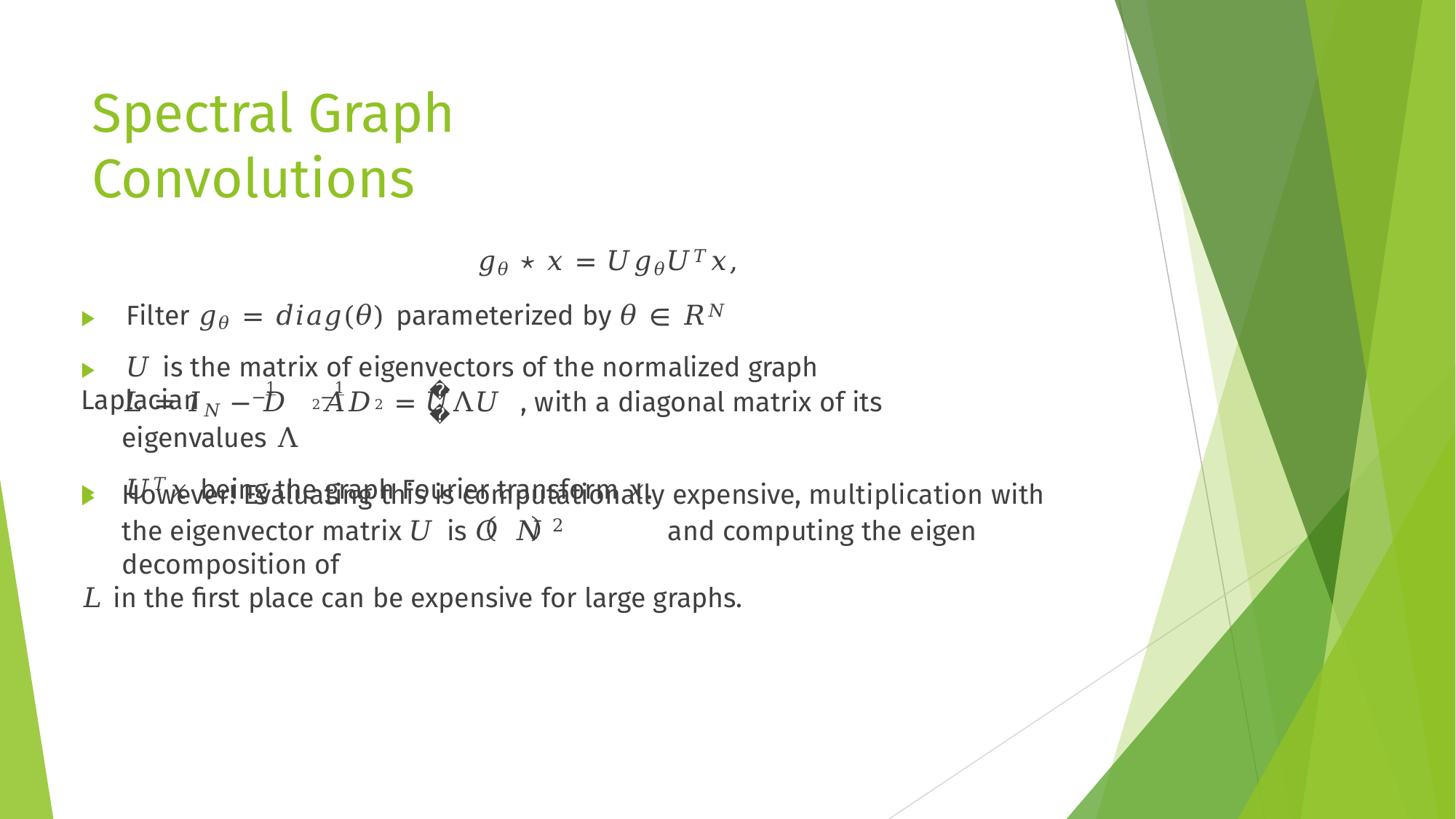

# Spectral Graph Convolutions
𝑔𝜃 ⋆ 𝑥 = 𝑈𝑔𝜃𝑈𝑇𝑥,
▶	Filter 𝑔𝜃 = 𝑑𝑖𝑎𝑔(𝜃) parameterized by 𝜃 ∈ 𝑅𝑁
▶	𝑈 is the matrix of eigenvectors of the normalized graph Laplacian
−1	−1
𝐿 = 𝐼𝑁 − 𝐷	2𝐴𝐷	2 = 𝑈Λ𝑈  , with a diagonal matrix of its eigenvalues Λ
▶	𝑈𝑇𝑥 being the graph Fourier transform 𝑥.
𝑇
▶	However! Evaluating this is computationally expensive, multiplication with  the eigenvector matrix 𝑈 is 𝑂 𝑁 2	and computing the eigen decomposition of
𝐿 in the first place can be expensive for large graphs.